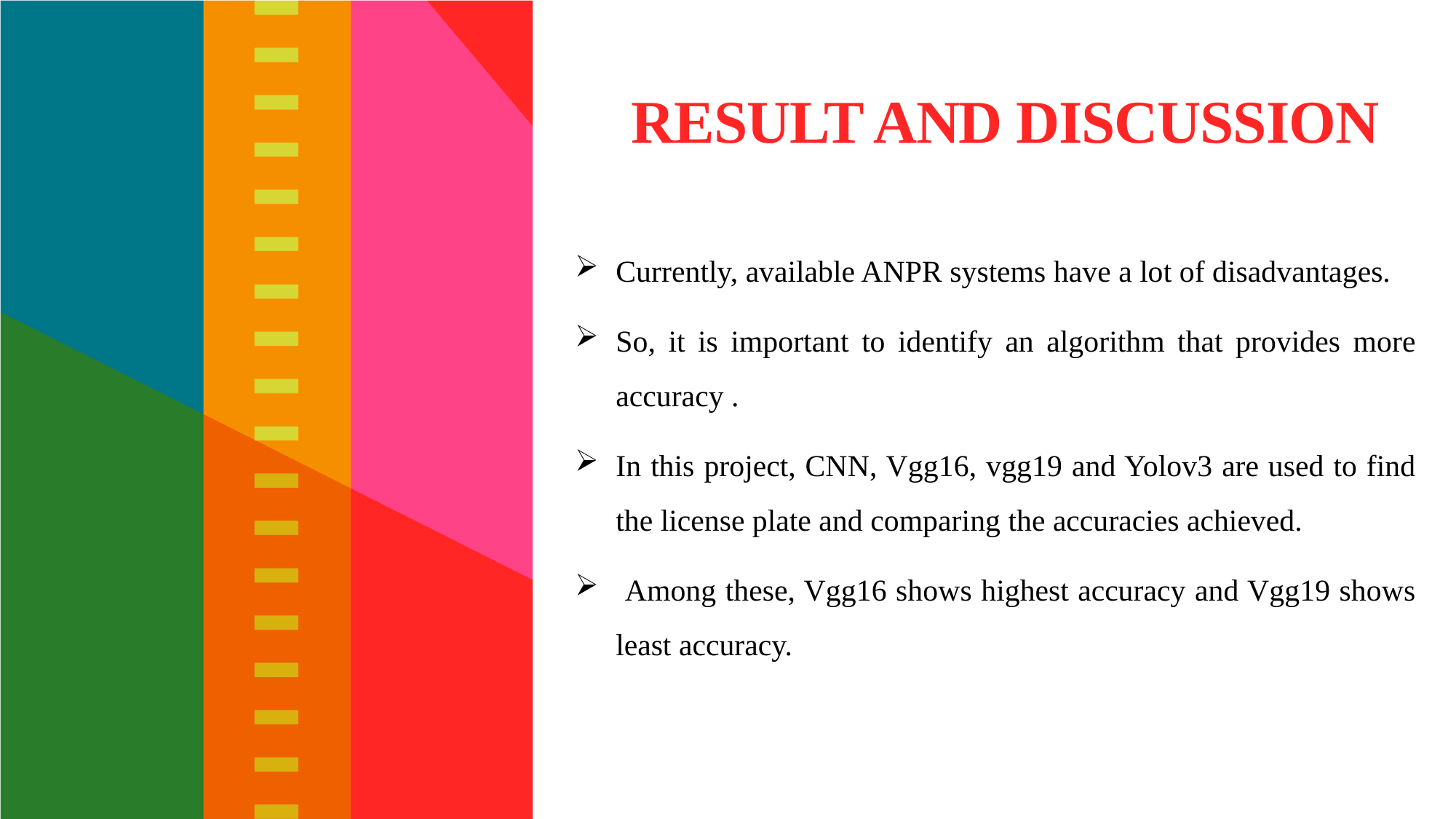

# RESULT AND DISCUSSION

Currently, available ANPR systems have a lot of disadvantages.
So, it is important to identify an algorithm that provides more accuracy .
In this project, CNN, Vgg16, vgg19 and Yolov3 are used to find the license plate and comparing the accuracies achieved.
 Among these, Vgg16 shows highest accuracy and Vgg19 shows least accuracy.